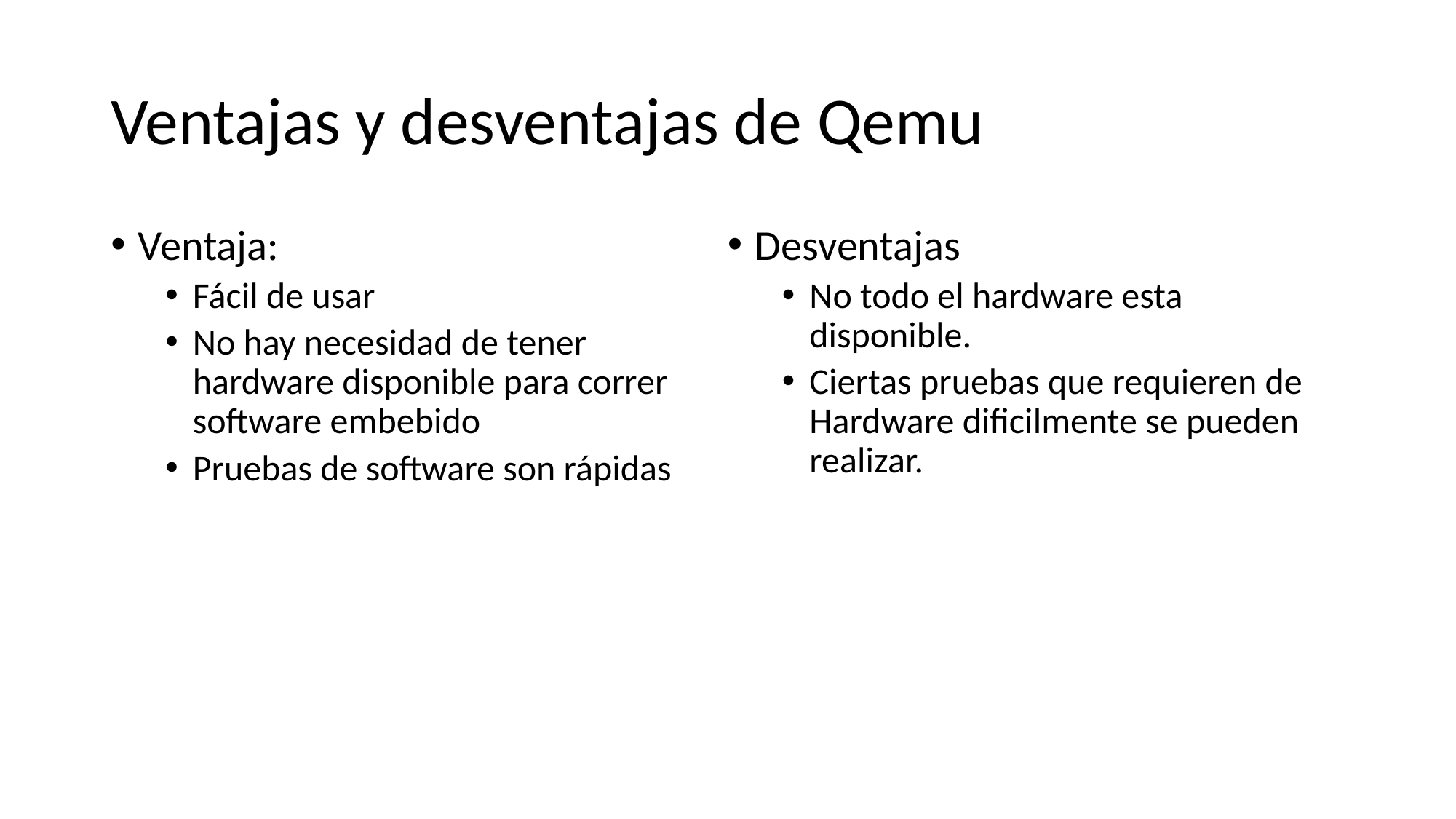

# Ventajas y desventajas de Qemu
Ventaja:
Fácil de usar
No hay necesidad de tener hardware disponible para correr software embebido
Pruebas de software son rápidas

Desventajas
No todo el hardware esta disponible.
Ciertas pruebas que requieren de Hardware dificilmente se pueden realizar.